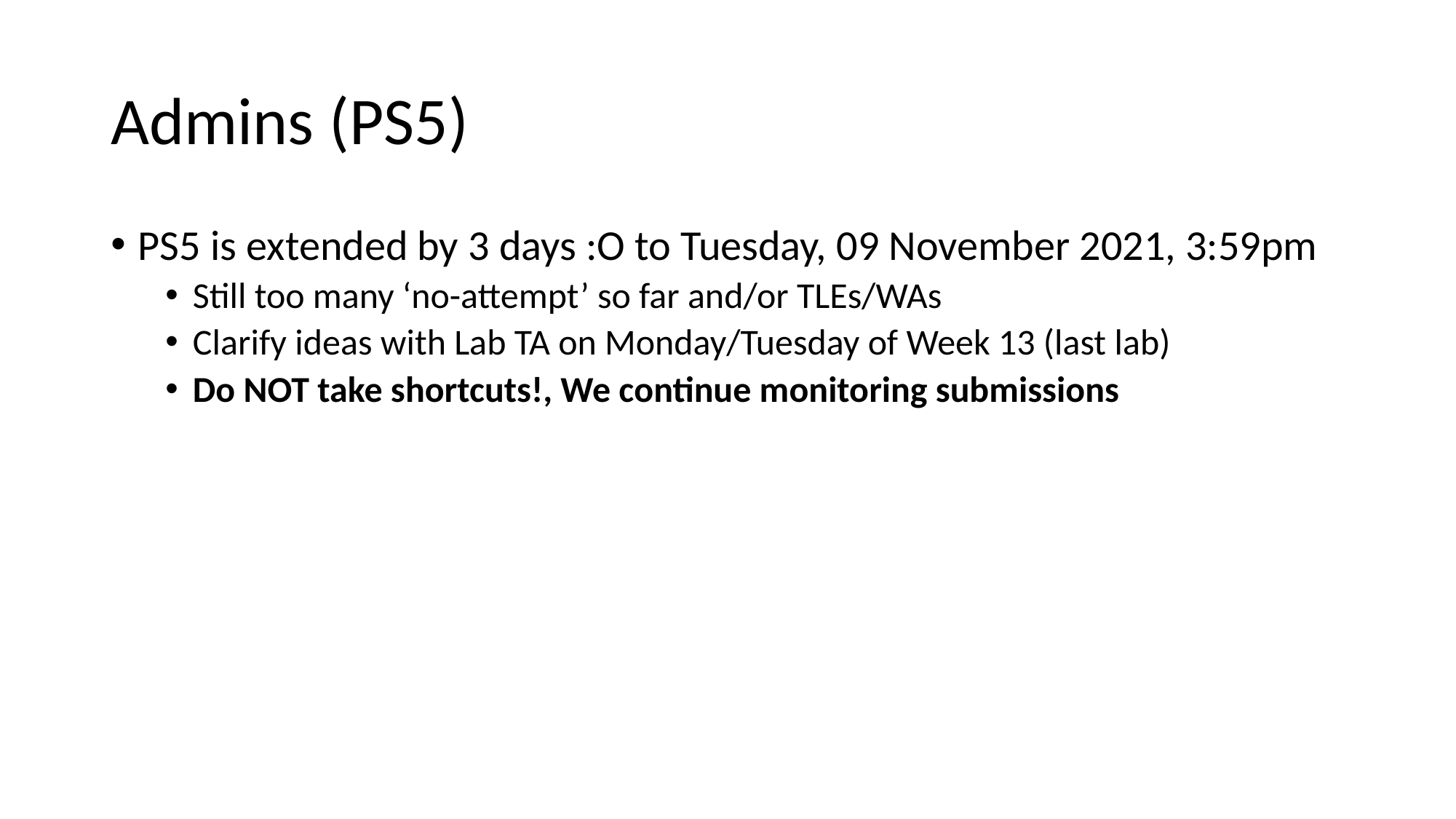

# Admins (PS5)
PS5 is extended by 3 days :O to Tuesday, 09 November 2021, 3:59pm
Still too many ‘no-attempt’ so far and/or TLEs/WAs
Clarify ideas with Lab TA on Monday/Tuesday of Week 13 (last lab)
Do NOT take shortcuts!, We continue monitoring submissions